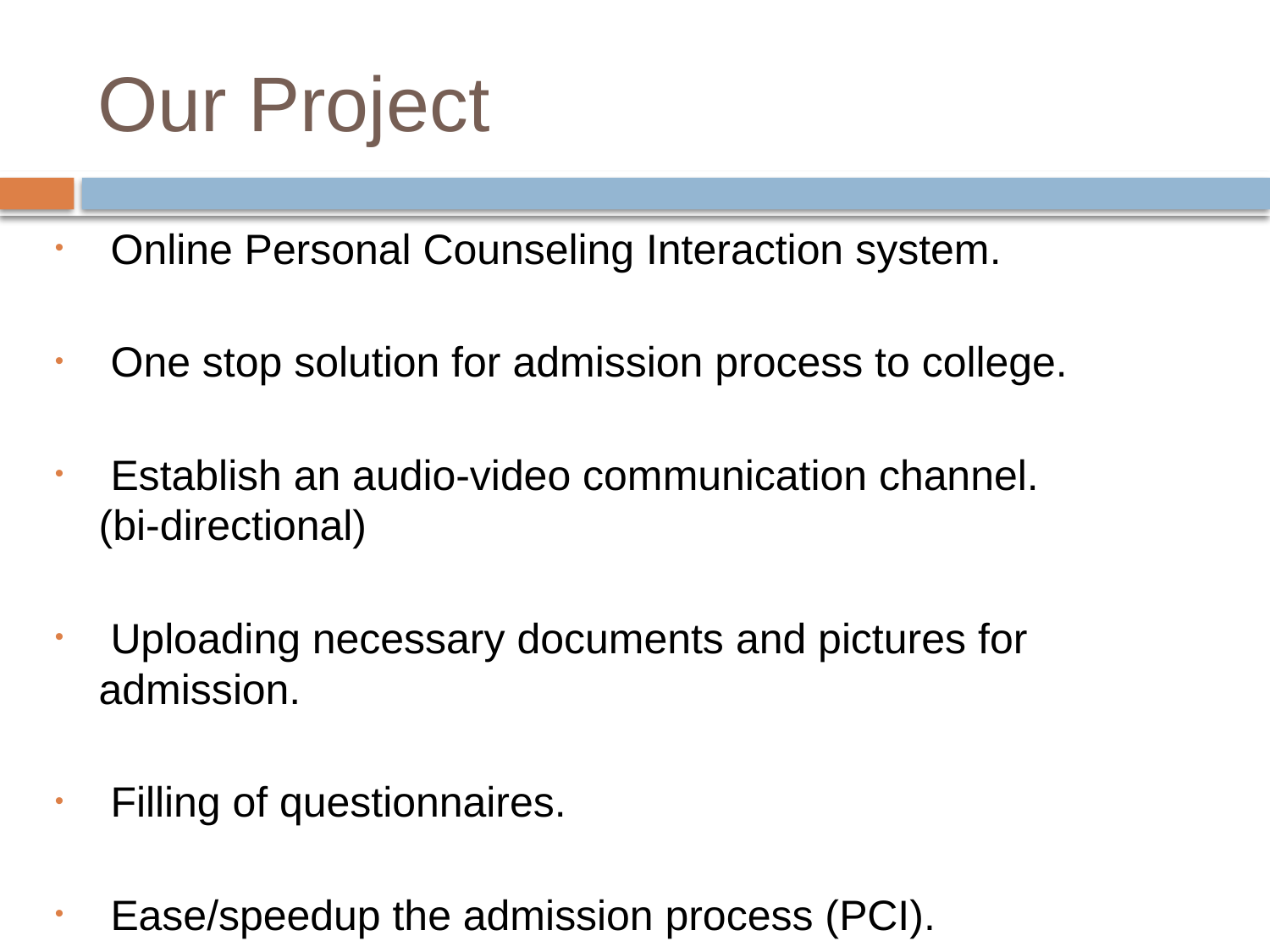

# Our Project
 Online Personal Counseling Interaction system.

 One stop solution for admission process to college.

 Establish an audio-video communication channel.                 (bi-directional)

 Uploading necessary documents and pictures for  admission.

 Filling of questionnaires.

 Ease/speedup the admission process (PCI).